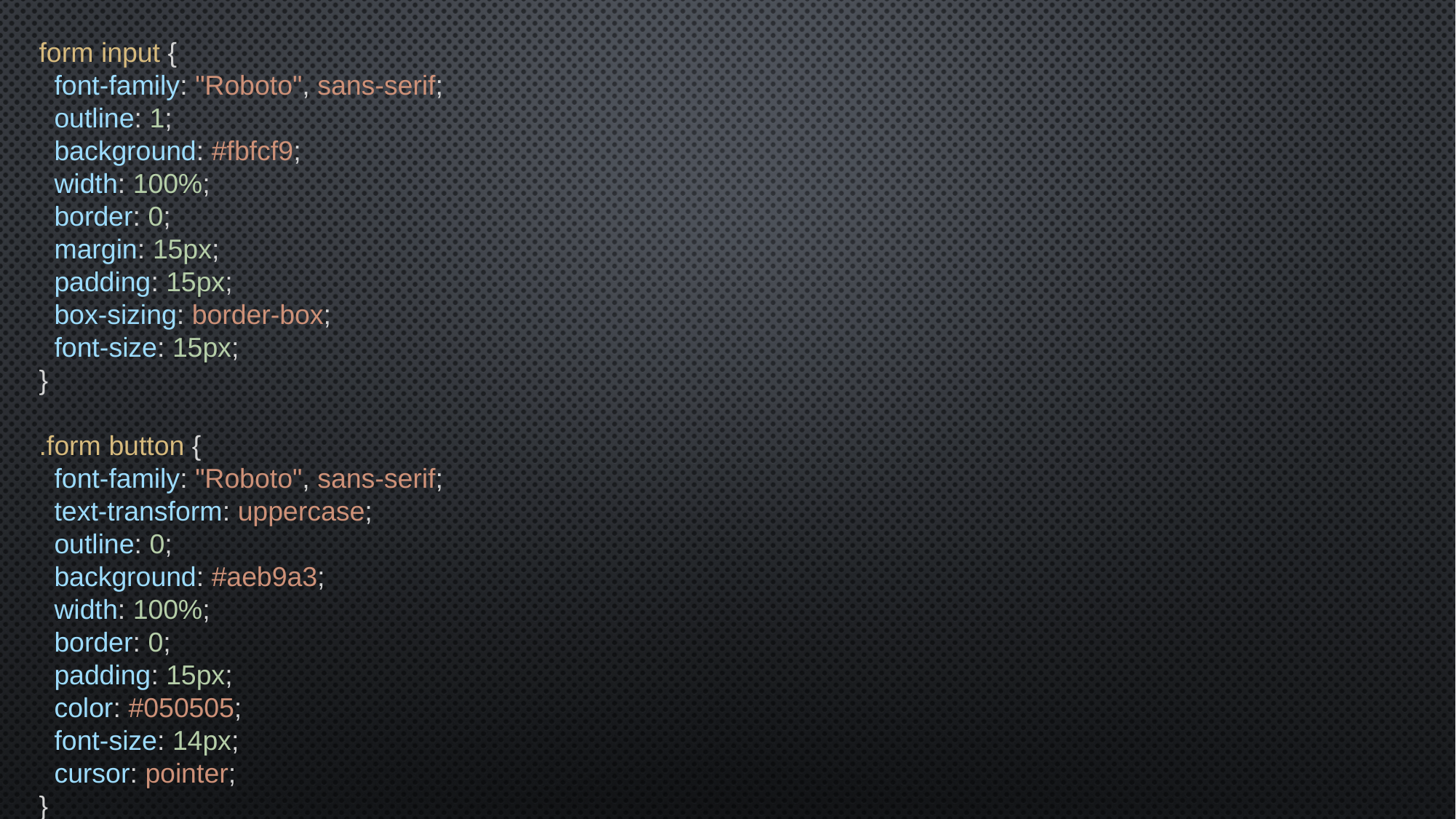

form input {
  font-family: "Roboto", sans-serif;
  outline: 1;
  background: #fbfcf9;
  width: 100%;
  border: 0;
  margin: 15px;
  padding: 15px;
  box-sizing: border-box;
  font-size: 15px;
}
.form button {
  font-family: "Roboto", sans-serif;
  text-transform: uppercase;
  outline: 0;
  background: #aeb9a3;
  width: 100%;
  border: 0;
  padding: 15px;
  color: #050505;
  font-size: 14px;
  cursor: pointer;
}